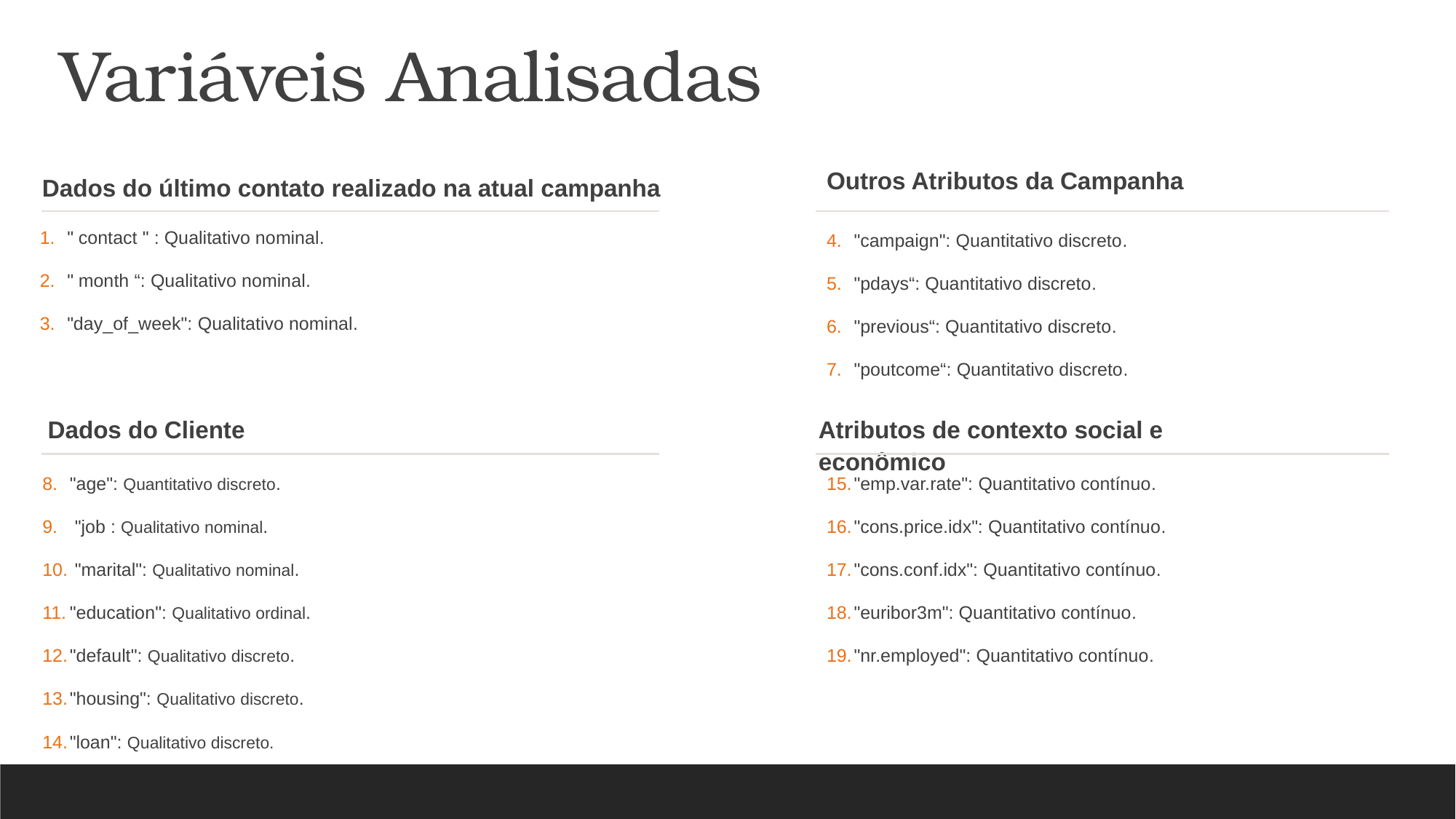

Variáveis Analisadas

Outros Atributos da Campanha
Dados do último contato realizado na atual campanha
" contact " : Qualitativo nominal.
" month “: Qualitativo nominal.
"day_of_week": Qualitativo nominal.
"campaign": Quantitativo discreto.
"pdays“: Quantitativo discreto.
"previous“: Quantitativo discreto.
"poutcome“: Quantitativo discreto.
Atributos de contexto social e econômico
Dados do Cliente
"emp.var.rate": Quantitativo contínuo.
"cons.price.idx": Quantitativo contínuo.
"cons.conf.idx": Quantitativo contínuo.
"euribor3m": Quantitativo contínuo.
"nr.employed": Quantitativo contínuo.
"age": Quantitativo discreto.
 "job : Qualitativo nominal.
 "marital": Qualitativo nominal.
"education": Qualitativo ordinal.
"default": Qualitativo discreto.
"housing": Qualitativo discreto.
"loan": Qualitativo discreto.